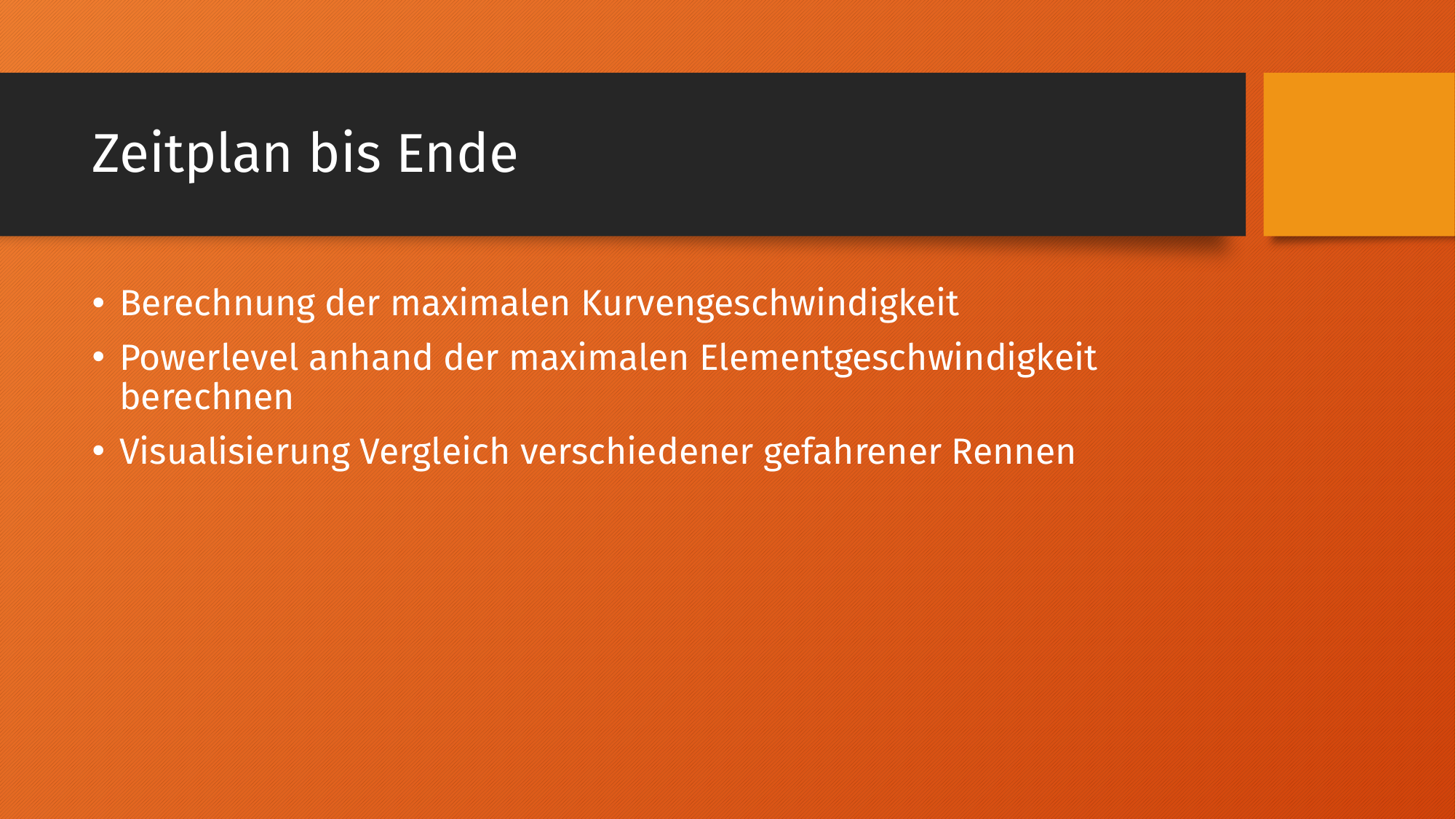

# Zeitplan bis Ende
Berechnung der maximalen Kurvengeschwindigkeit
Powerlevel anhand der maximalen Elementgeschwindigkeit berechnen
Visualisierung Vergleich verschiedener gefahrener Rennen